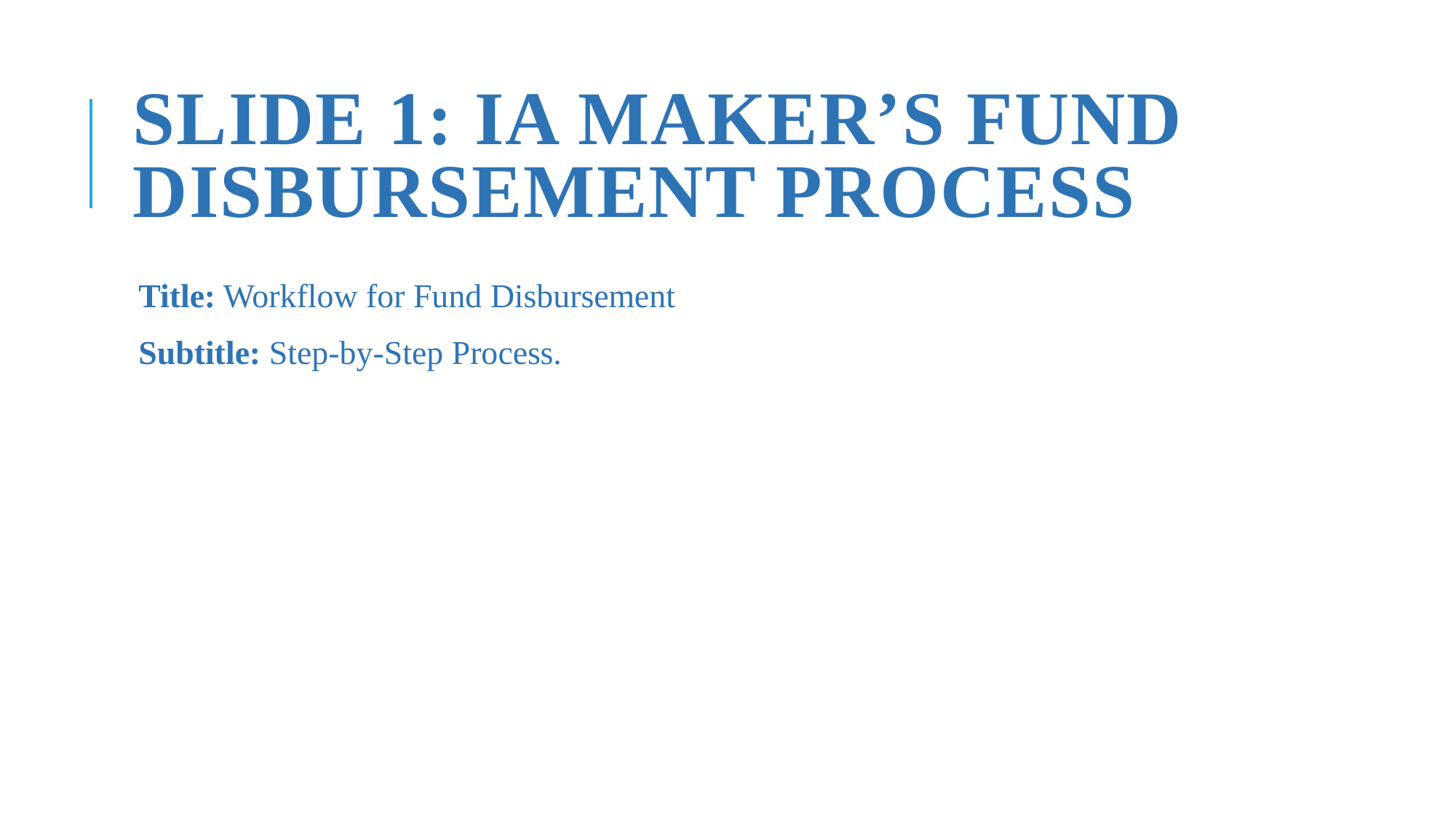

# Slide 1: IA Maker’s Fund Disbursement Process
Title: Workflow for Fund Disbursement
Subtitle: Step-by-Step Process.